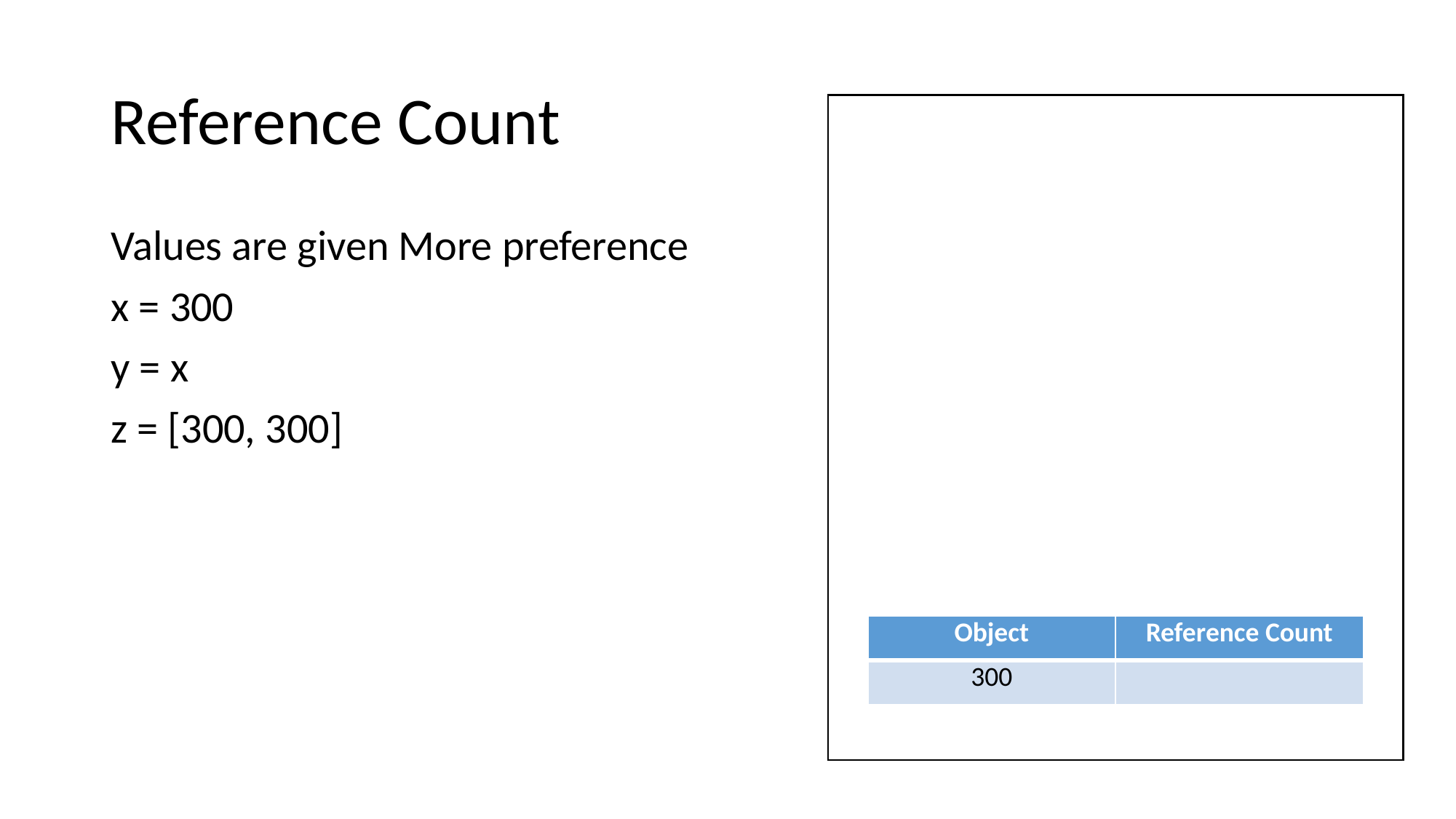

# Reference Count

Values are given More preference
x = 300
y = x
z = [300, 300]
| Object | Reference Count |
| --- | --- |
| 300 |  |